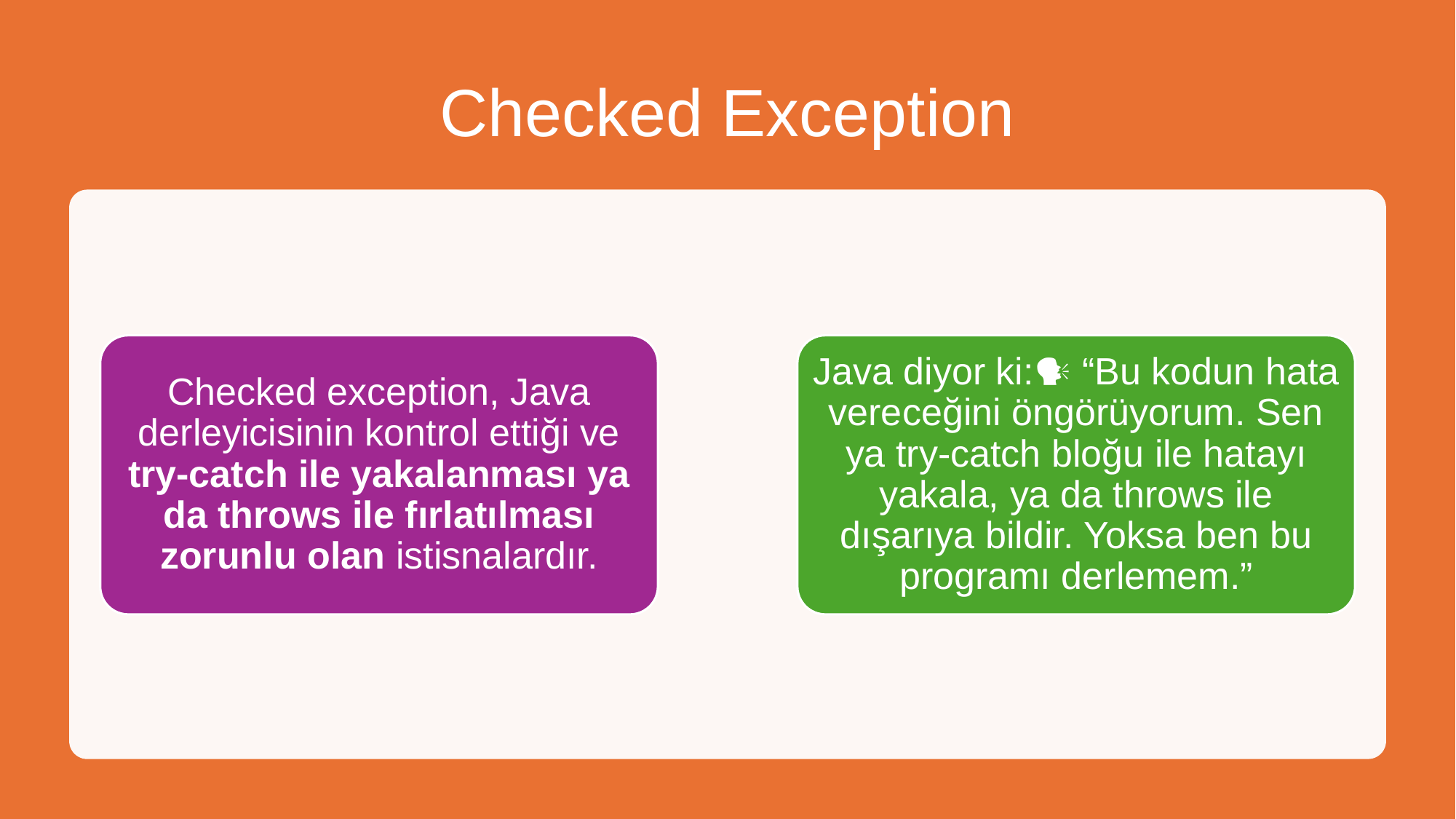

# Checked Exception

Checked exception, Java derleyicisinin kontrol ettiği ve try-catch ile yakalanması ya da throws ile fırlatılması zorunlu olan istisnalardır.
Java diyor ki:🗣️ “Bu kodun hata vereceğini öngörüyorum. Sen ya try-catch bloğu ile hatayı yakala, ya da throws ile dışarıya bildir. Yoksa ben bu programı derlemem.”